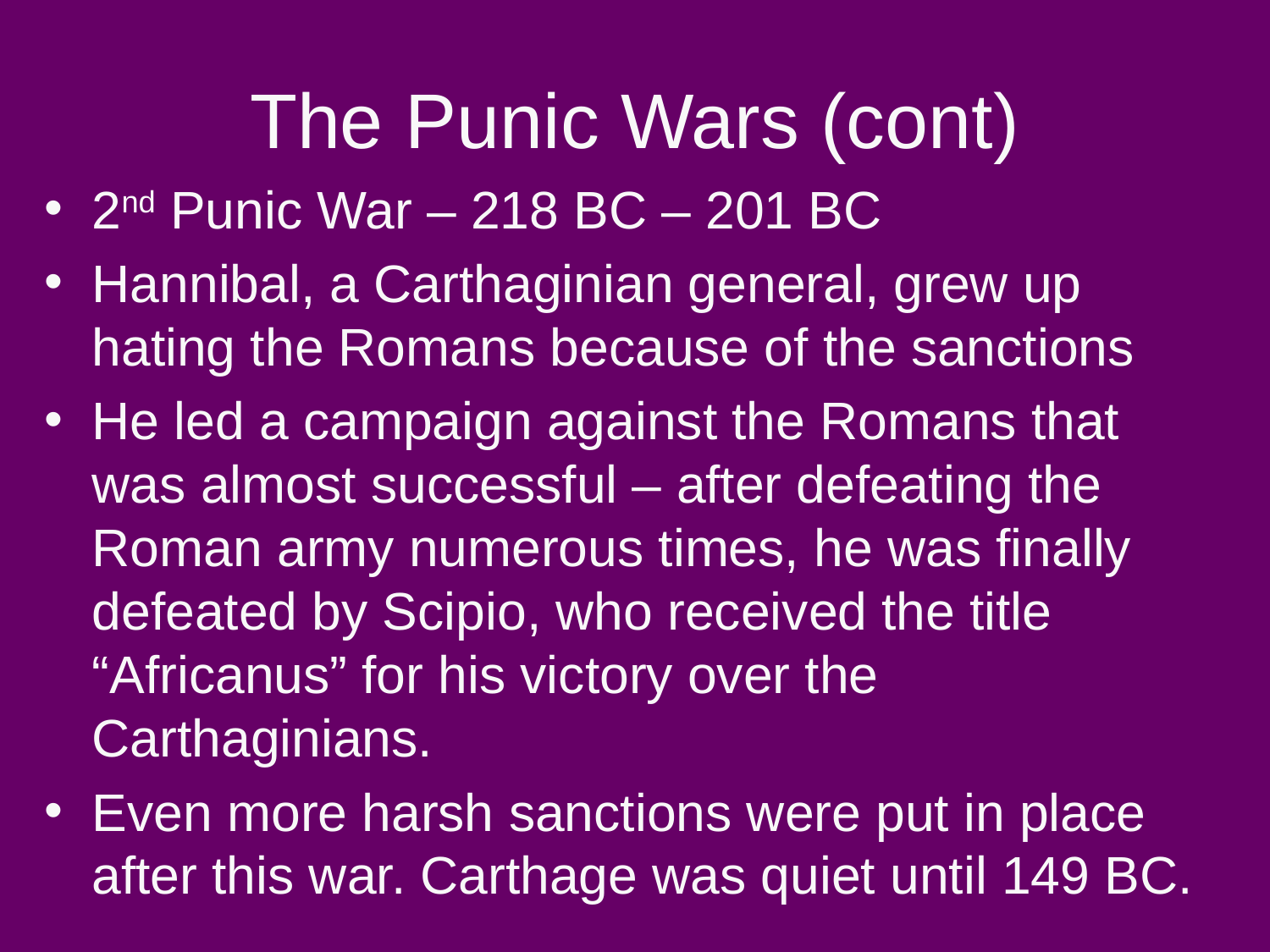

# The Punic Wars (cont)
2nd Punic War – 218 BC – 201 BC
Hannibal, a Carthaginian general, grew up hating the Romans because of the sanctions
He led a campaign against the Romans that was almost successful – after defeating the Roman army numerous times, he was finally defeated by Scipio, who received the title “Africanus” for his victory over the Carthaginians.
Even more harsh sanctions were put in place after this war. Carthage was quiet until 149 BC.